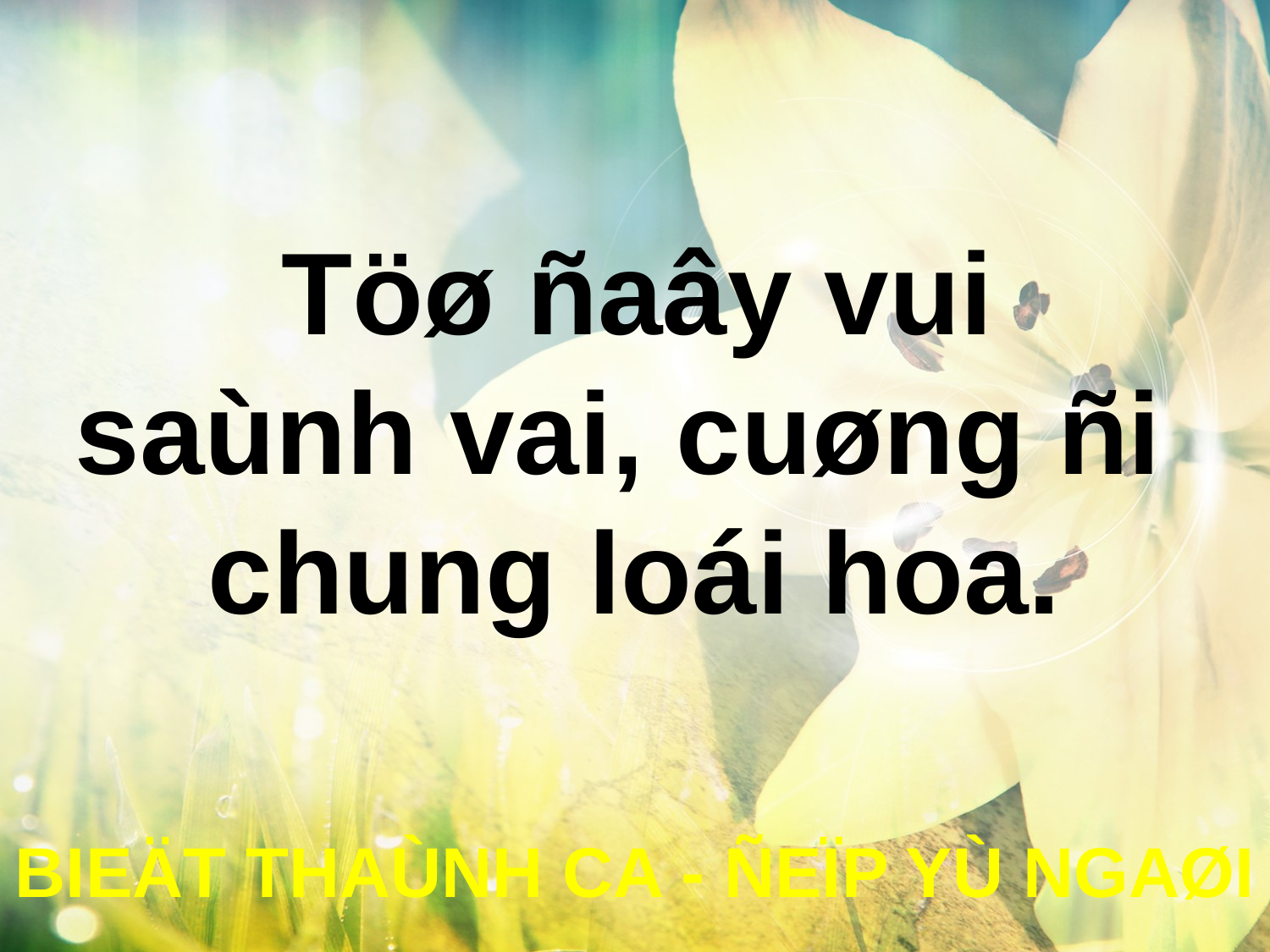

Töø ñaây vui
saùnh vai, cuøng ñi
chung loái hoa.
BIEÄT THAÙNH CA - ÑEÏP YÙ NGAØI